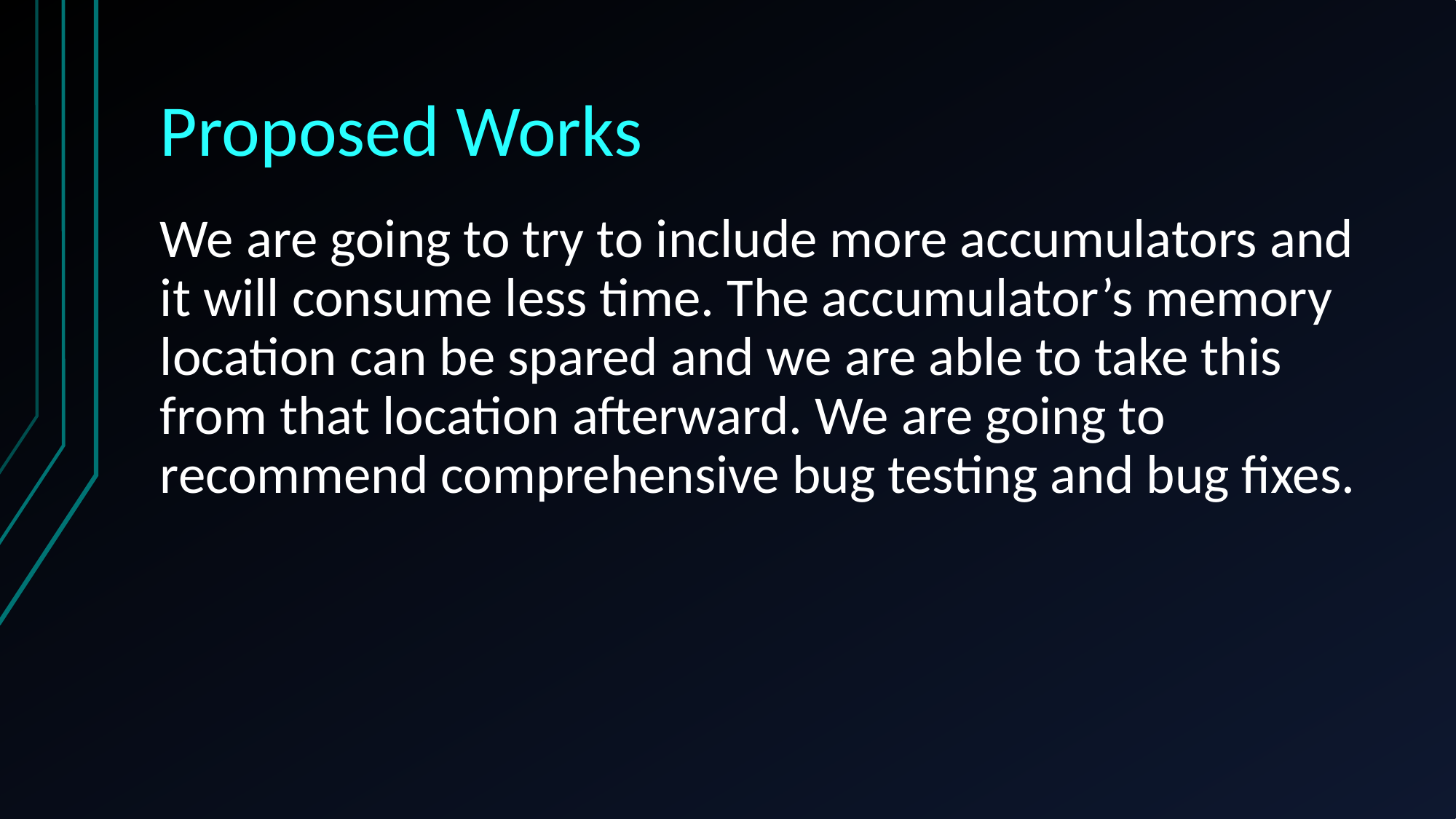

# Proposed Works
We are going to try to include more accumulators and it will consume less time. The accumulator’s memory location can be spared and we are able to take this from that location afterward. We are going to recommend comprehensive bug testing and bug fixes.